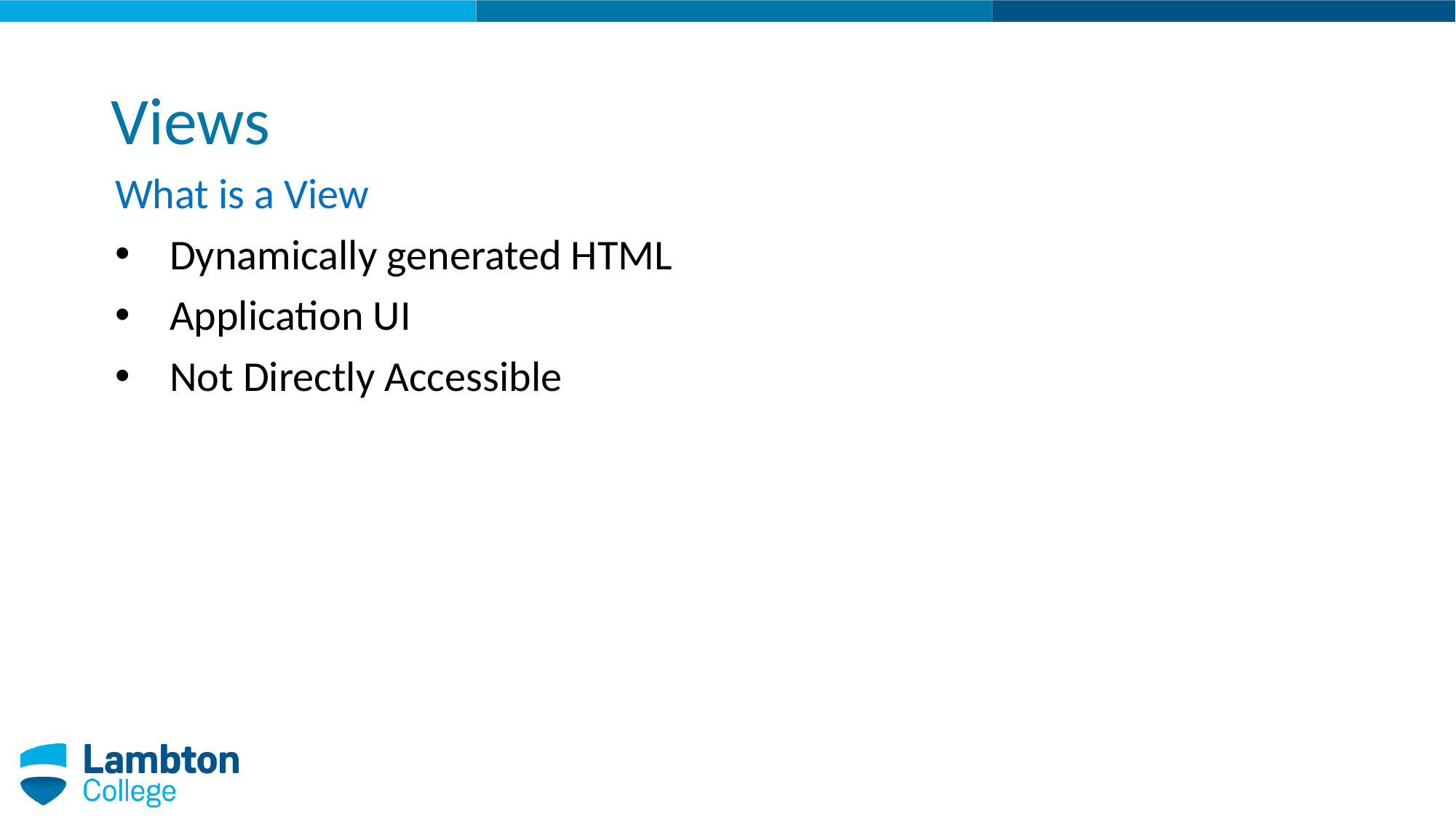

# Views
What is a View
Dynamically generated HTML
Application UI
Not Directly Accessible